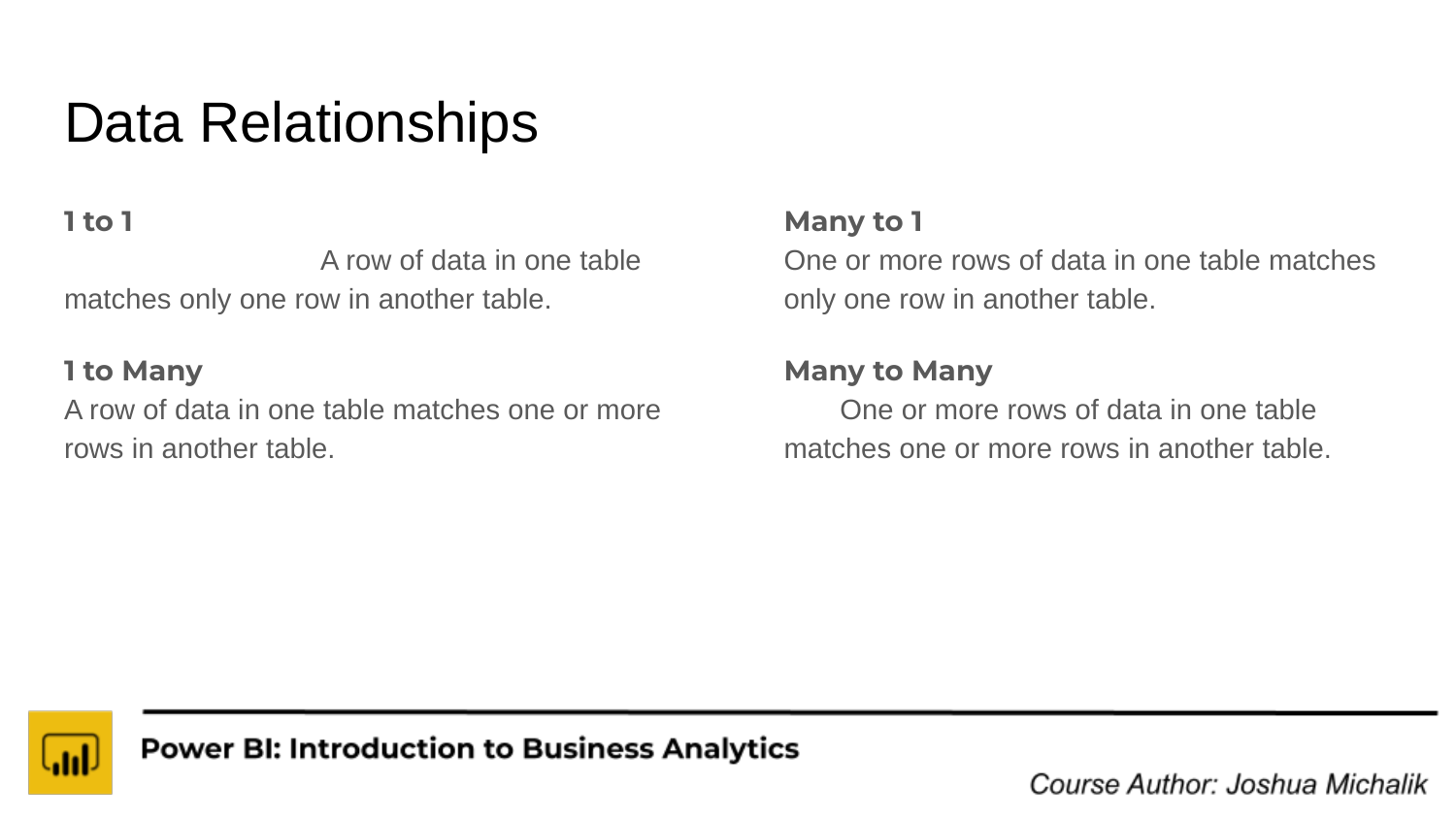

# Data Relationships
1 to 1                                                                                                    A row of data in one table matches only one row in another table.
1 to Many                                                         A row of data in one table matches one or more rows in another table.
Many to 1                                                         One or more rows of data in one table matches only one row in another table.
Many to Many                                                         One or more rows of data in one table matches one or more rows in another table.